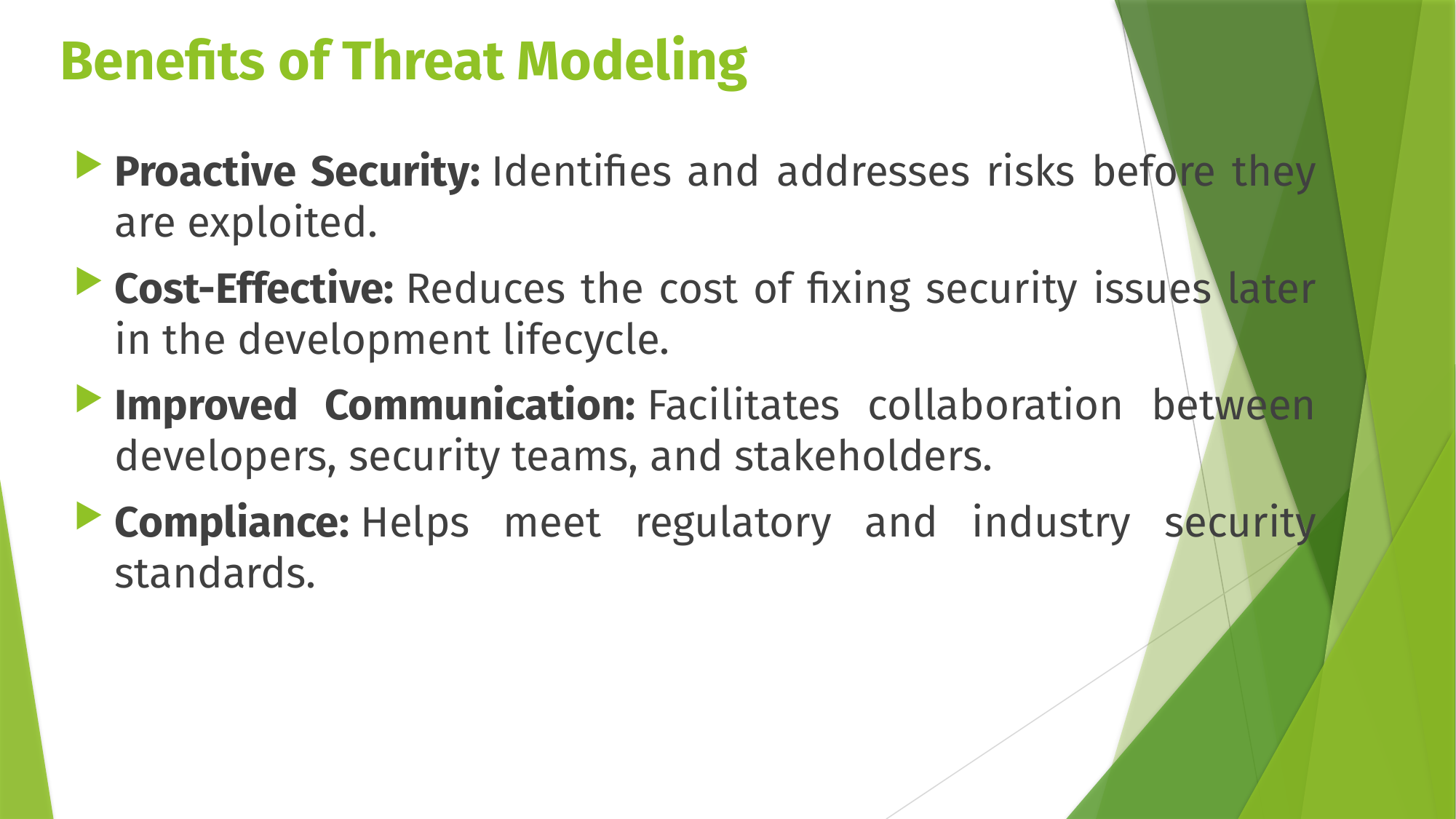

# Benefits of Threat Modeling
Proactive Security: Identifies and addresses risks before they are exploited.
Cost-Effective: Reduces the cost of fixing security issues later in the development lifecycle.
Improved Communication: Facilitates collaboration between developers, security teams, and stakeholders.
Compliance: Helps meet regulatory and industry security standards.